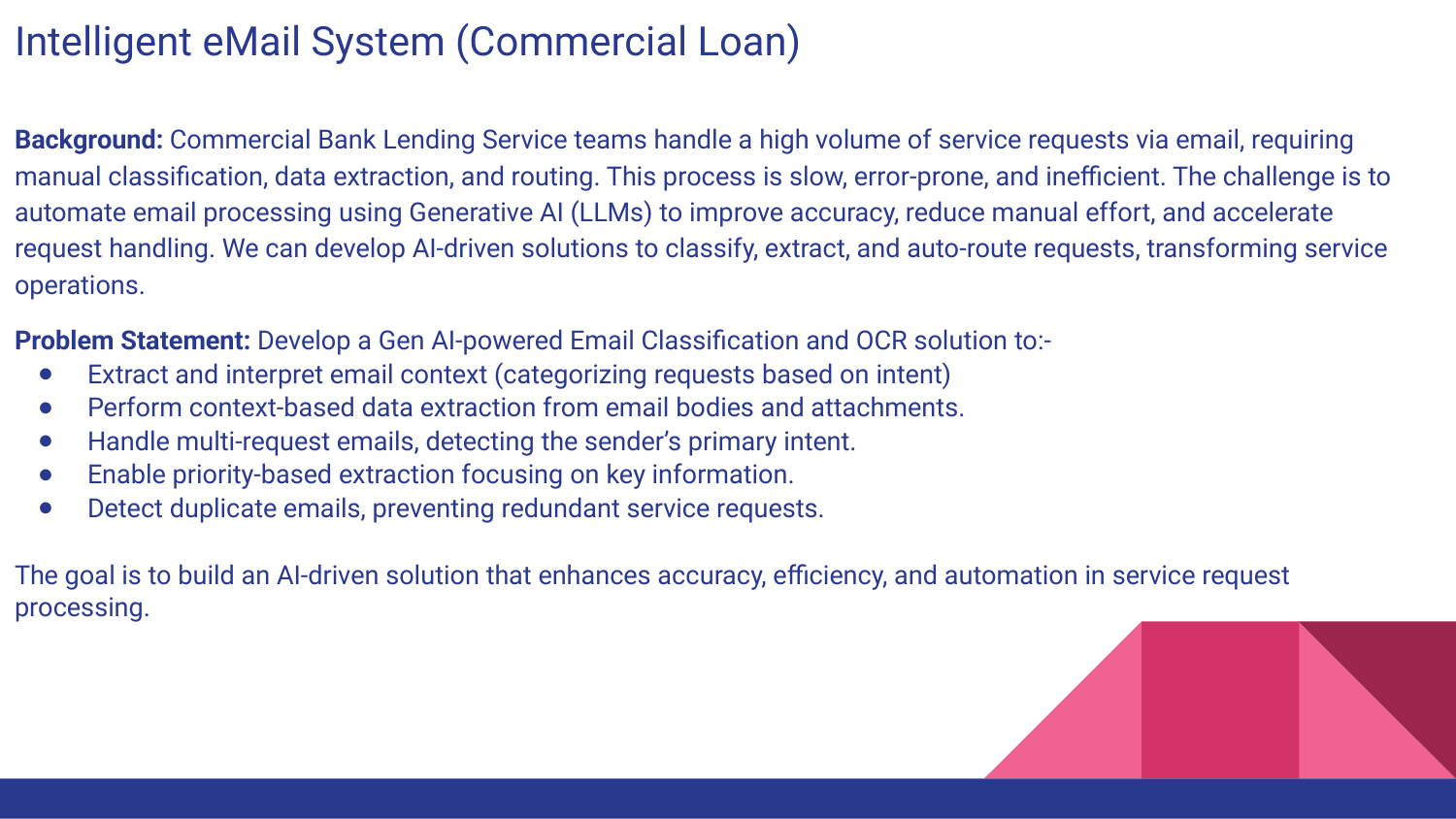

# Intelligent eMail System (Commercial Loan)
Background: Commercial Bank Lending Service teams handle a high volume of service requests via email, requiring manual classification, data extraction, and routing. This process is slow, error-prone, and inefficient. The challenge is to automate email processing using Generative AI (LLMs) to improve accuracy, reduce manual effort, and accelerate request handling. We can develop AI-driven solutions to classify, extract, and auto-route requests, transforming service operations.
Problem Statement: Develop a Gen AI-powered Email Classification and OCR solution to:-
Extract and interpret email context (categorizing requests based on intent)
Perform context-based data extraction from email bodies and attachments.
Handle multi-request emails, detecting the sender’s primary intent.
Enable priority-based extraction focusing on key information.
Detect duplicate emails, preventing redundant service requests.

The goal is to build an AI-driven solution that enhances accuracy, efficiency, and automation in service request processing.